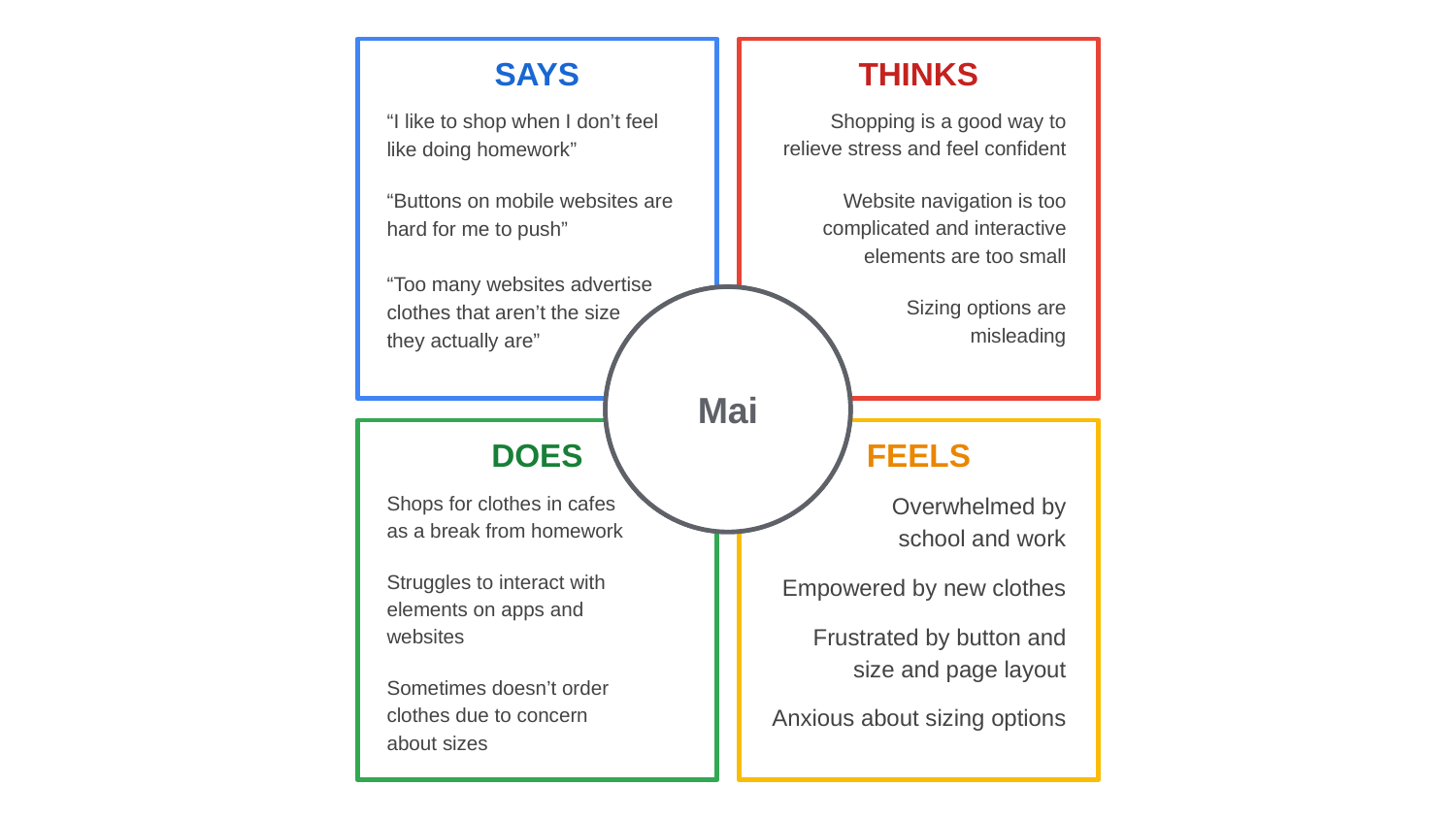

“I like to shop when I don’t feel like doing homework”
“Buttons on mobile websites are hard for me to push”

“Too many websites advertise clothes that aren’t the size
they actually are”
Shopping is a good way to relieve stress and feel confident
Website navigation is too complicated and interactive elements are too small
       Sizing options are misleading
Mai
Shops for clothes in cafes as a break from homework
Struggles to interact with elements on apps and websites
Sometimes doesn’t order clothes due to concern about sizes
      	Overwhelmed by school and work
Empowered by new clothes
Frustrated by button and size and page layout
Anxious about sizing options